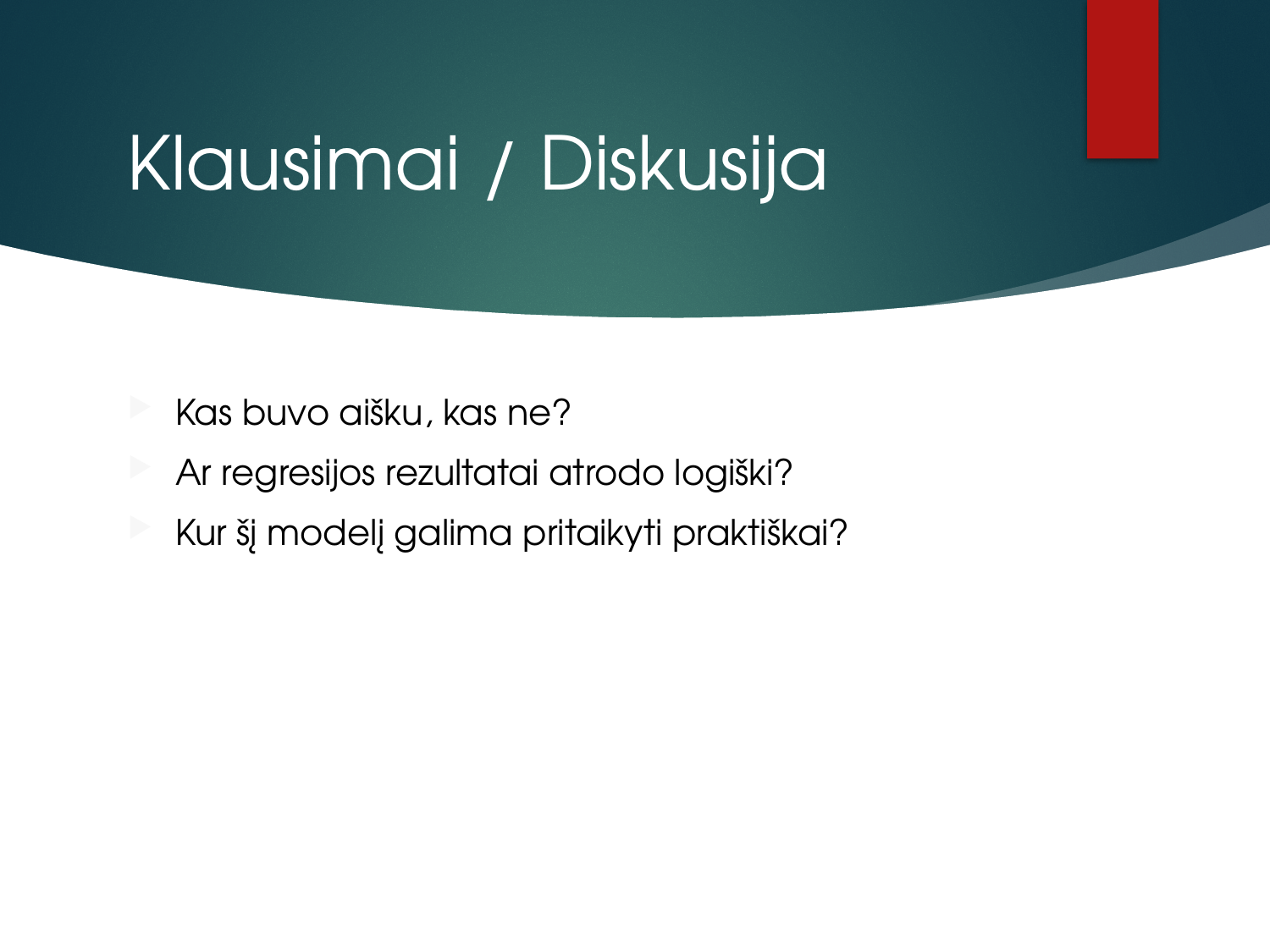

# Klausimai / Diskusija

Kas buvo aišku, kas ne?
Ar regresijos rezultatai atrodo logiški?
Kur šį modelį galima pritaikyti praktiškai?